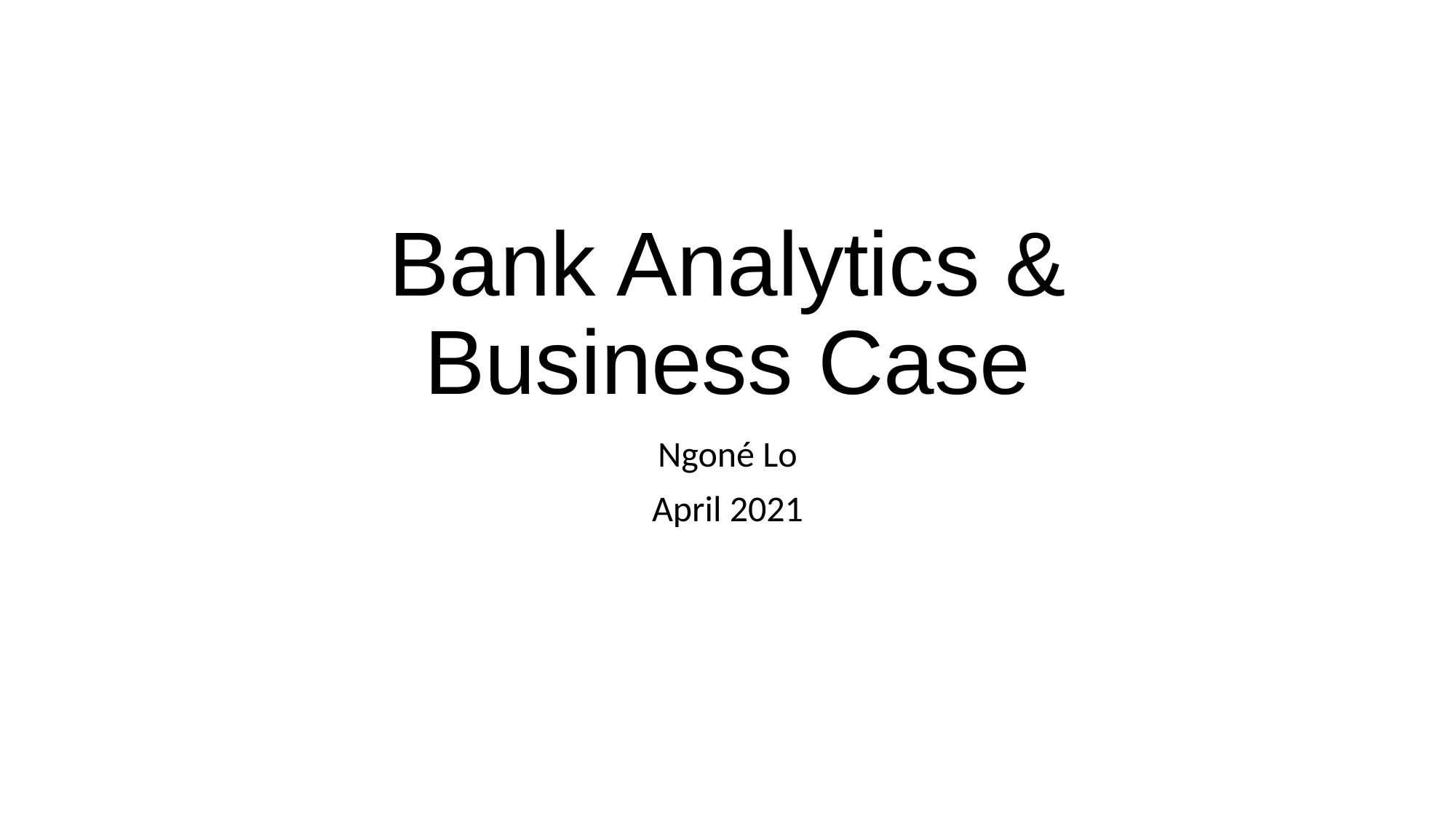

# Bank Analytics & Business Case
Ngoné Lo
April 2021